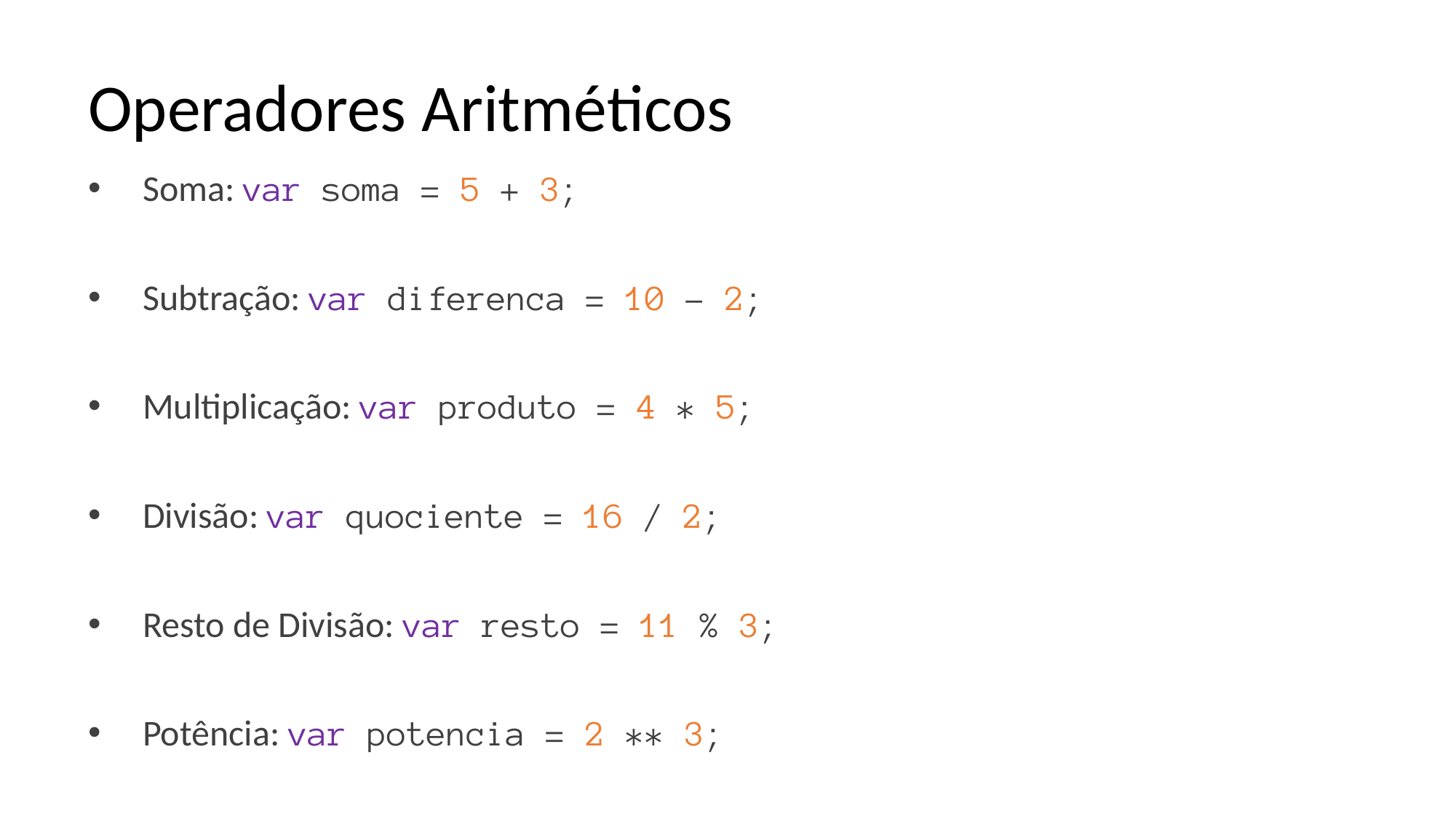

# Operadores Aritméticos
Soma: var soma = 5 + 3;

Subtração: var diferenca = 10 - 2;

Multiplicação: var produto = 4 * 5;

Divisão: var quociente = 16 / 2;

Resto de Divisão: var resto = 11 % 3;

Potência: var potencia = 2 ** 3;